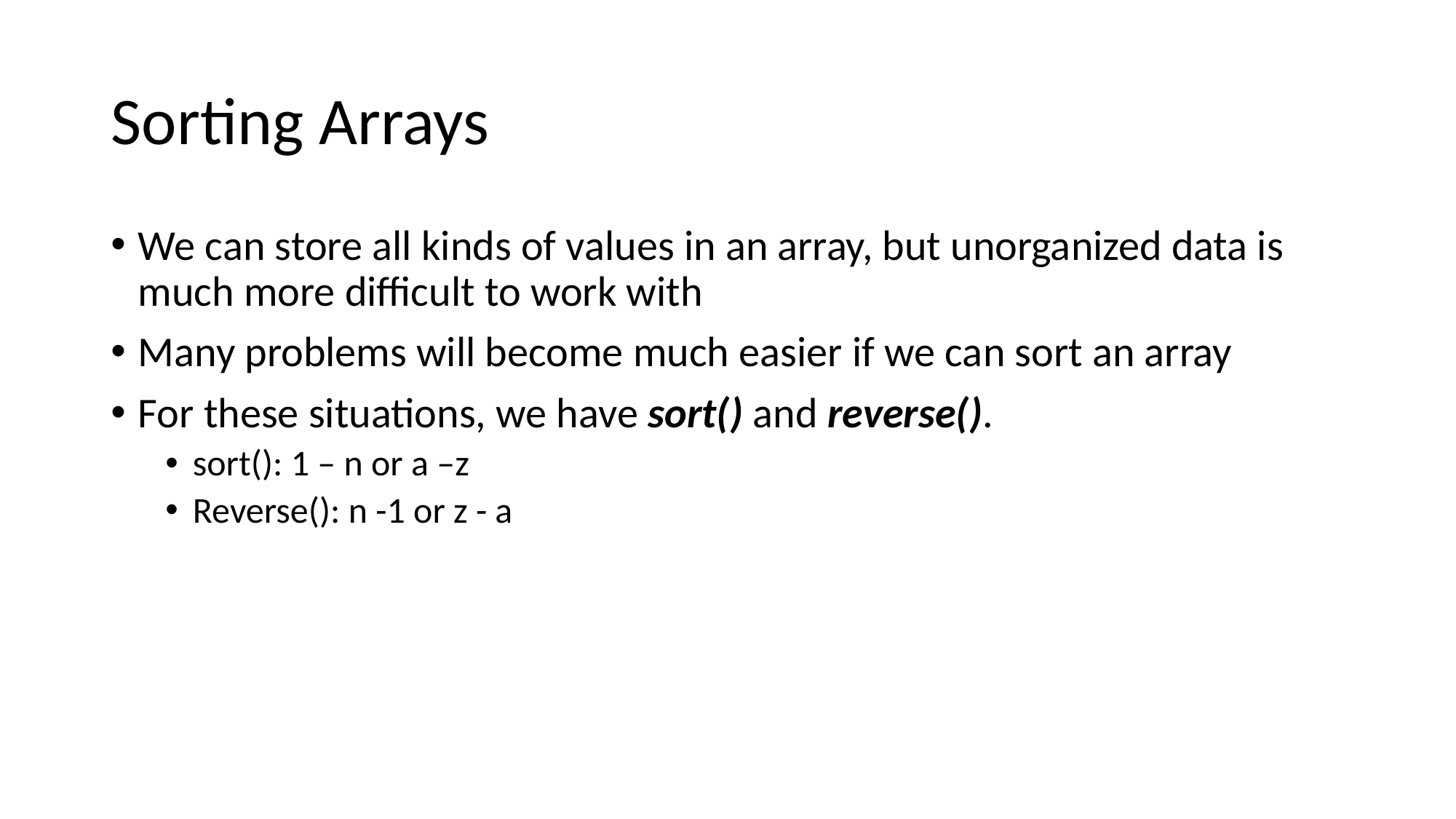

# Sorting Arrays
We can store all kinds of values in an array, but unorganized data is much more difficult to work with
Many problems will become much easier if we can sort an array
For these situations, we have sort() and reverse().
sort(): 1 – n or a –z
Reverse(): n -1 or z - a